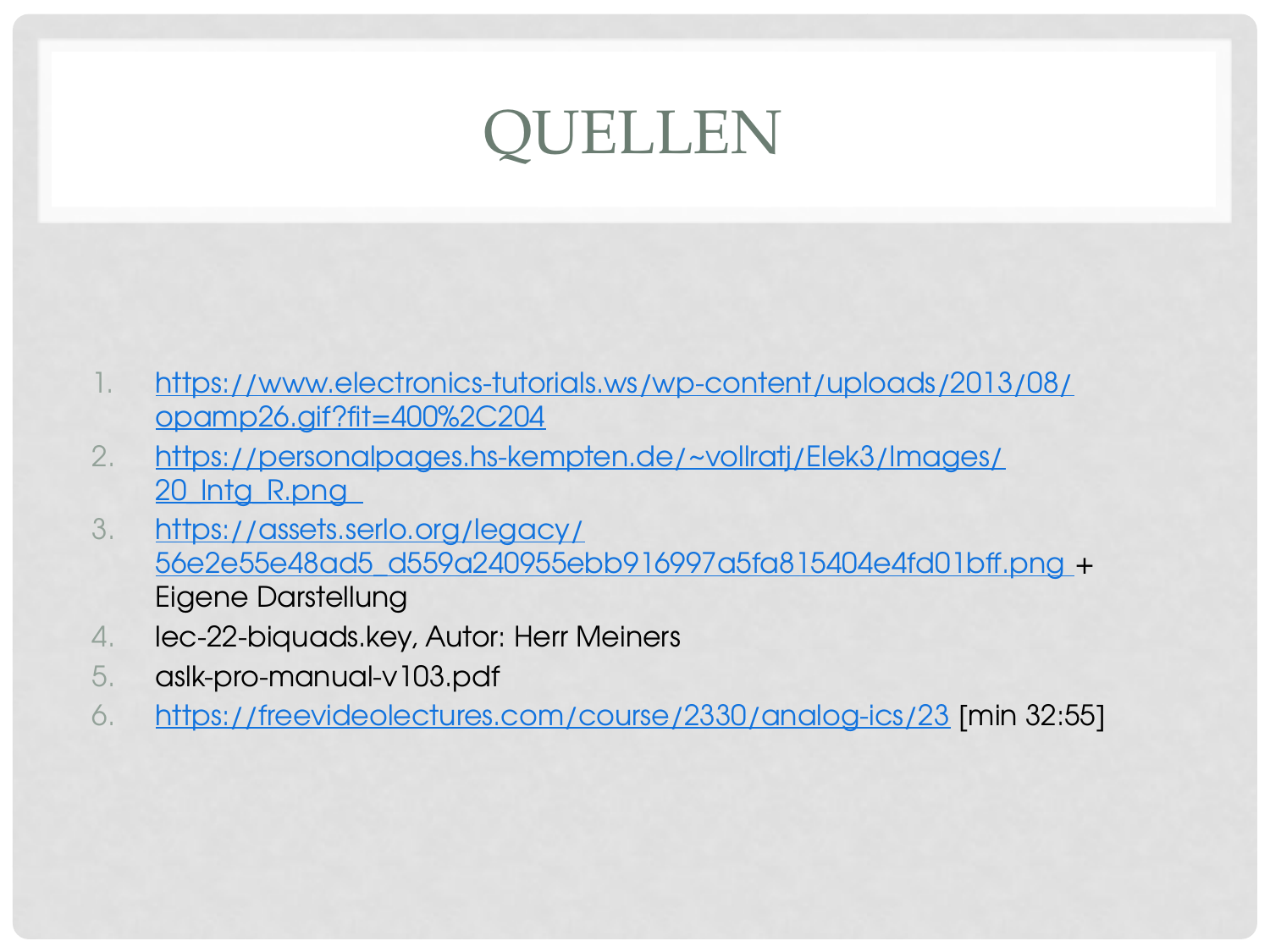

# Quellen

https://www.electronics-tutorials.ws/wp-content/uploads/2013/08/opamp26.gif?fit=400%2C204
https://personalpages.hs-kempten.de/~vollratj/Elek3/Images/20_Intg_R.png
https://assets.serlo.org/legacy/56e2e55e48ad5_d559a240955ebb916997a5fa815404e4fd01bff.png + Eigene Darstellung
lec-22-biquads.key, Autor: Herr Meiners
aslk-pro-manual-v103.pdf
https://freevideolectures.com/course/2330/analog-ics/23 [min 32:55]